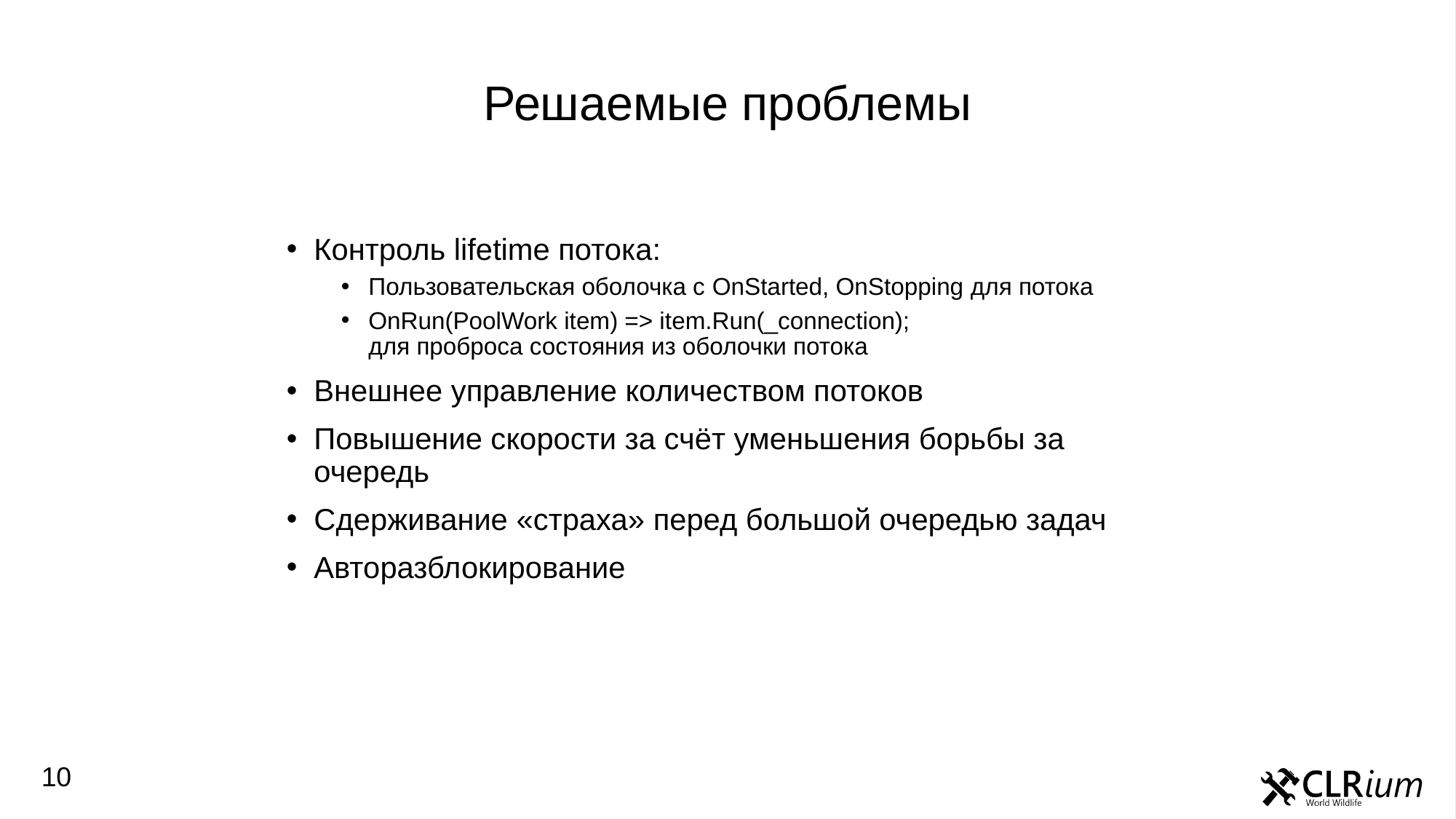

Решаемые проблемы
Контроль lifetime потока:
Пользовательская оболочка с OnStarted, OnStopping для потока
OnRun(PoolWork item) => item.Run(_connection);
для проброса состояния из оболочки потока
Внешнее управление количеством потоков
Повышение скорости за счёт уменьшения борьбы за очередь
Сдерживание «страха» перед большой очередью задач
Авторазблокирование